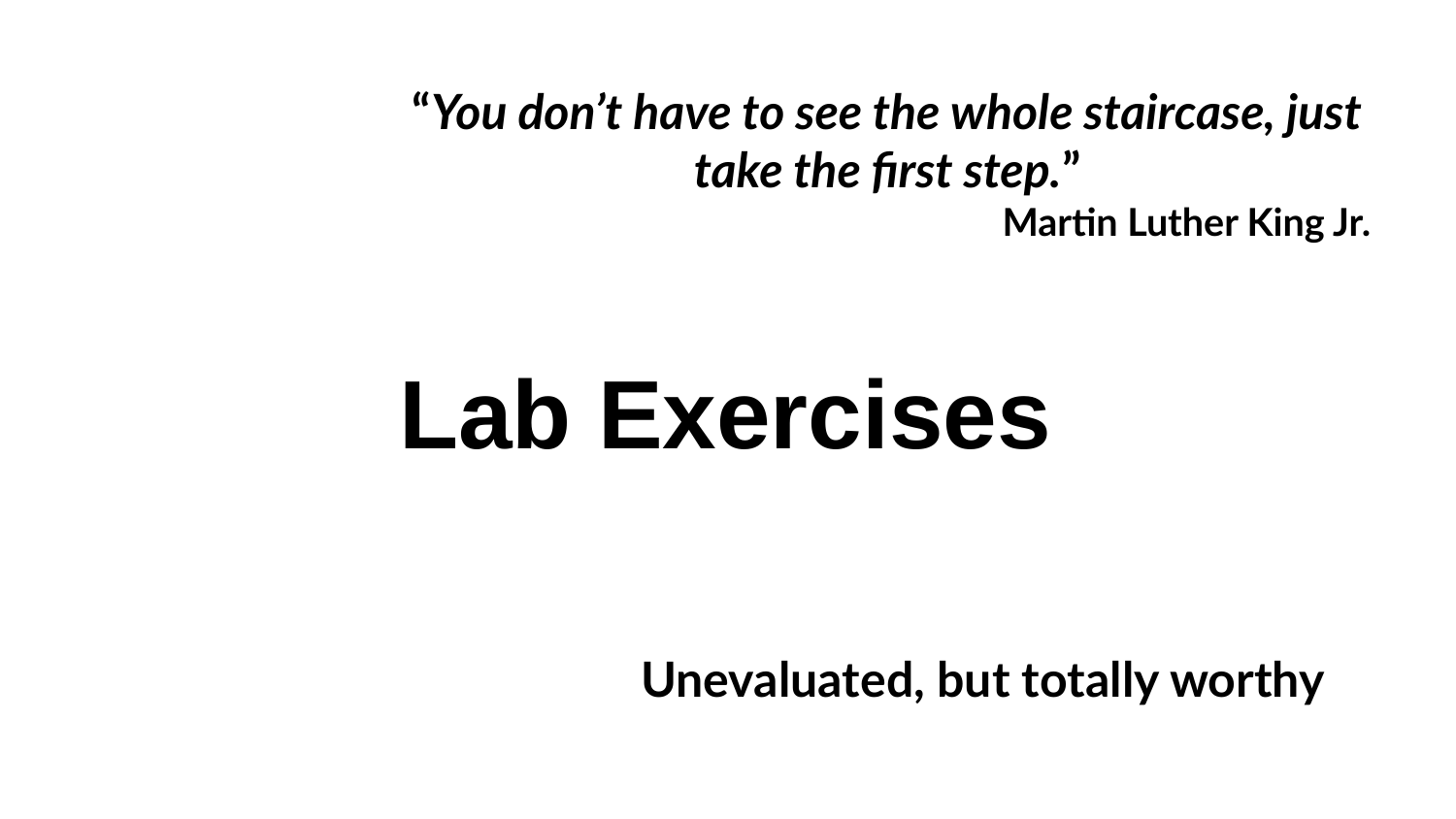

“You don’t have to see the whole staircase, just take the first step.”
Martin Luther King Jr.
# Lab Exercises
Unevaluated, but totally worthy